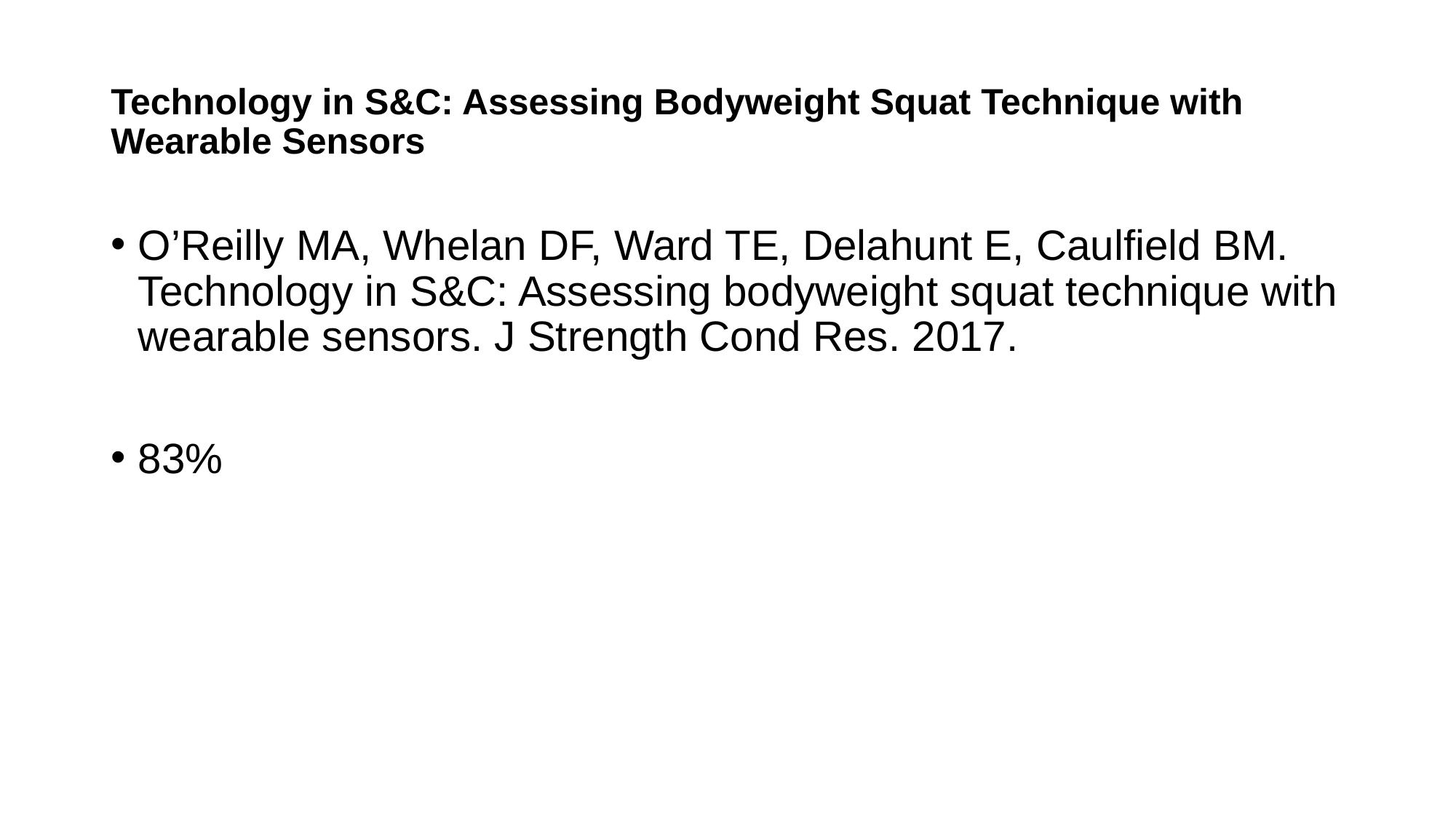

# Technology in S&C: Assessing Bodyweight Squat Technique with Wearable Sensors
O’Reilly MA, Whelan DF, Ward TE, Delahunt E, Caulfield BM. Technology in S&C: Assessing bodyweight squat technique with wearable sensors. J Strength Cond Res. 2017.

83%